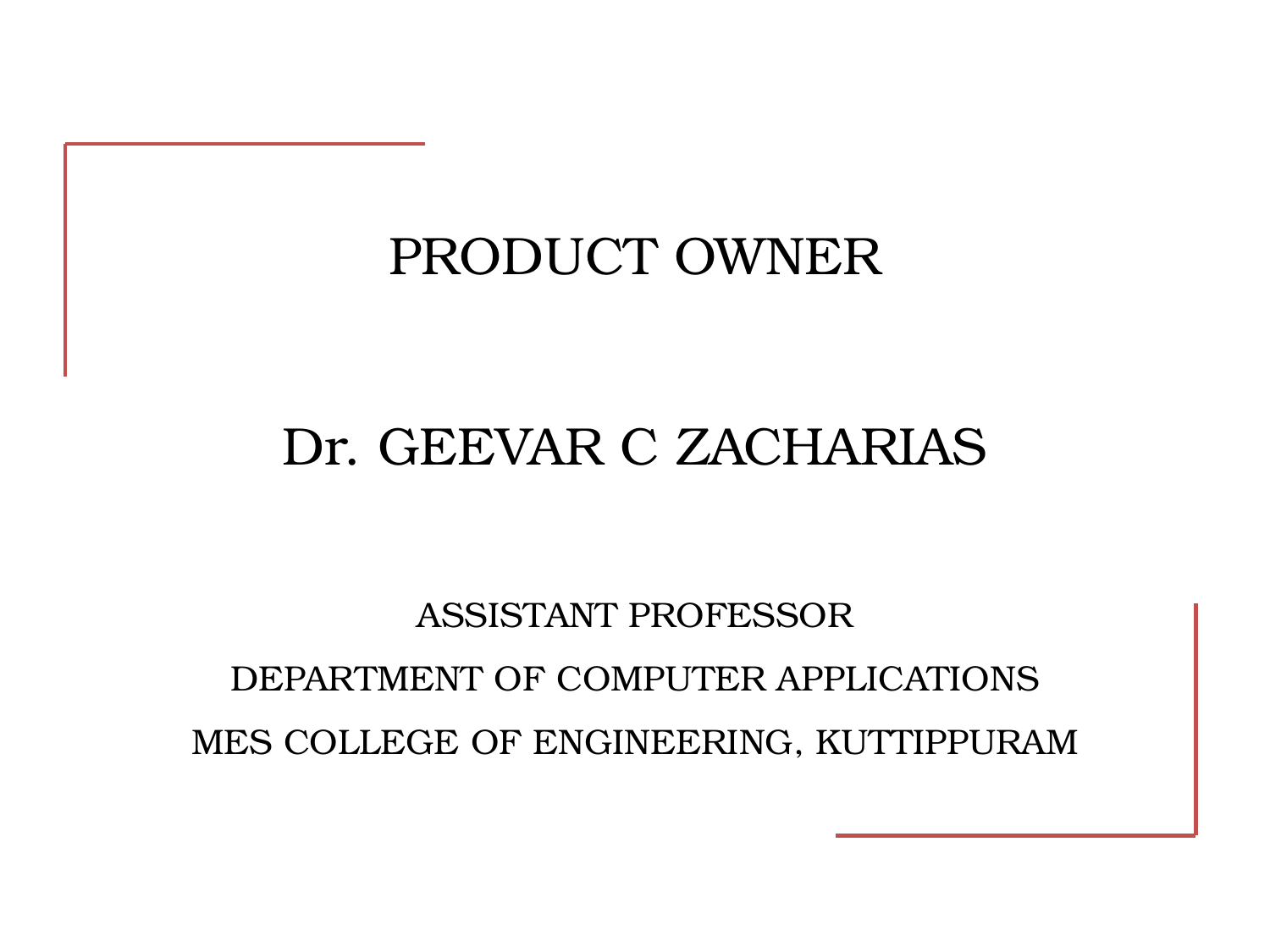

# PRODUCT OWNER Dr. GEEVAR C ZACHARIAS ASSISTANT PROFESSOR DEPARTMENT OF COMPUTER APPLICATIONS MES COLLEGE OF ENGINEERING, KUTTIPPURAM